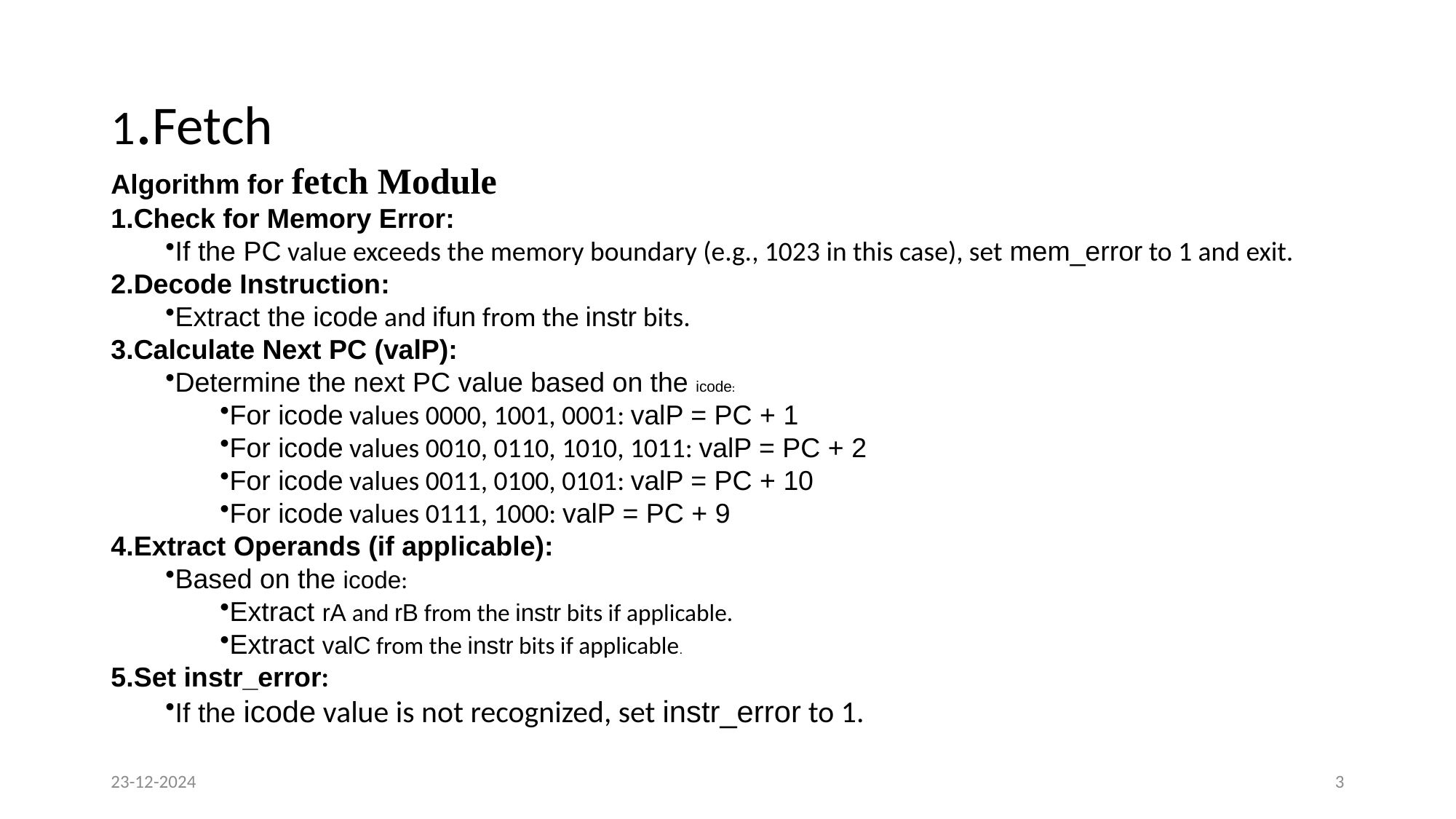

# 1.Fetch
Algorithm for fetch Module
Check for Memory Error:
If the PC value exceeds the memory boundary (e.g., 1023 in this case), set mem_error to 1 and exit.
Decode Instruction:
Extract the icode and ifun from the instr bits.
Calculate Next PC (valP):
Determine the next PC value based on the icode:
For icode values 0000, 1001, 0001: valP = PC + 1
For icode values 0010, 0110, 1010, 1011: valP = PC + 2
For icode values 0011, 0100, 0101: valP = PC + 10
For icode values 0111, 1000: valP = PC + 9
Extract Operands (if applicable):
Based on the icode:
Extract rA and rB from the instr bits if applicable.
Extract valC from the instr bits if applicable.
Set instr_error:
If the icode value is not recognized, set instr_error to 1.

23-12-2024
3